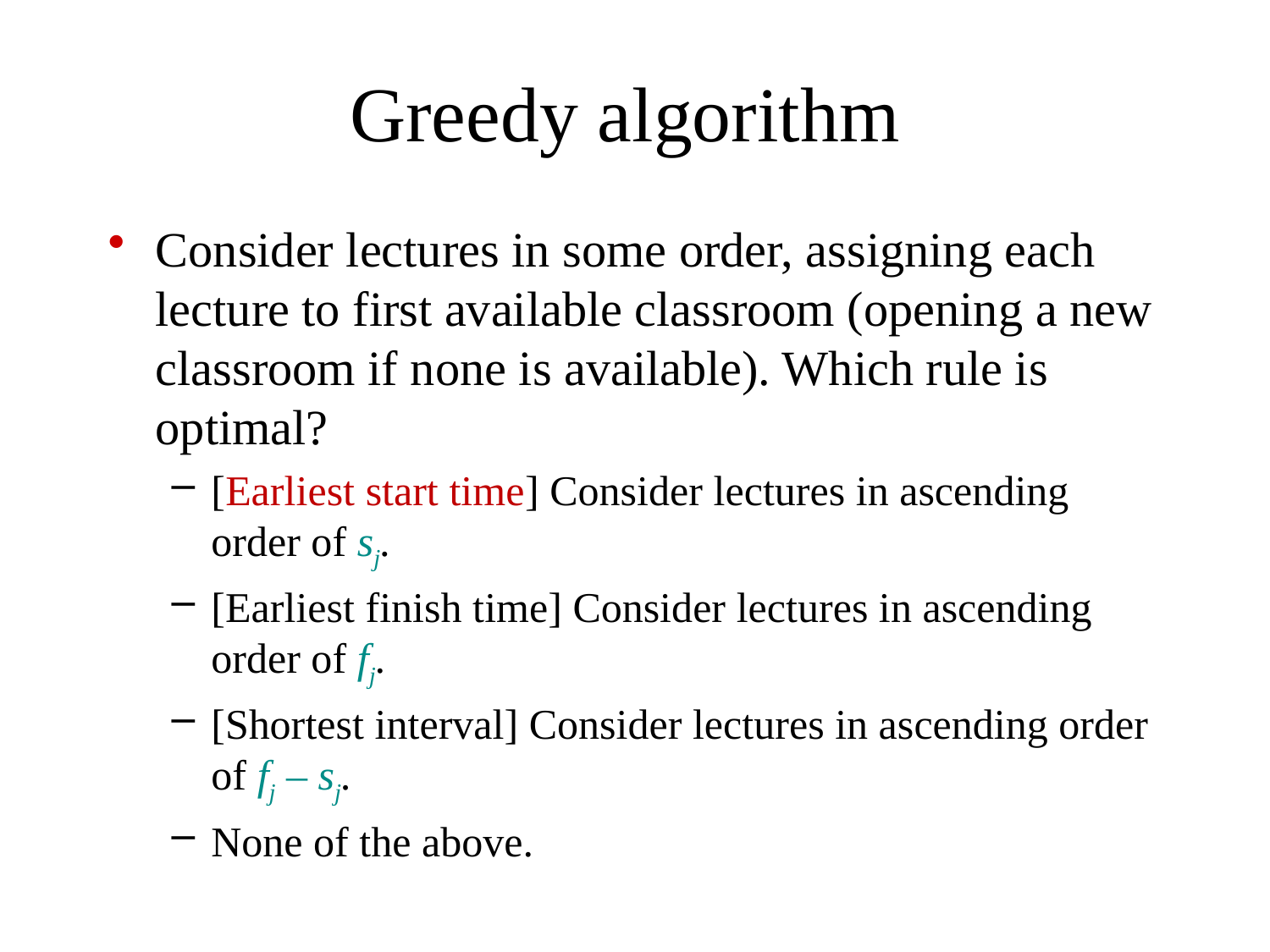

# Greedy algorithm
Consider lectures in some order, assigning each lecture to first available classroom (opening a new classroom if none is available). Which rule is optimal?
[Earliest start time] Consider lectures in ascending order of sj.
[Earliest finish time] Consider lectures in ascending order of fj.
[Shortest interval] Consider lectures in ascending order of fj – sj.
None of the above.
15